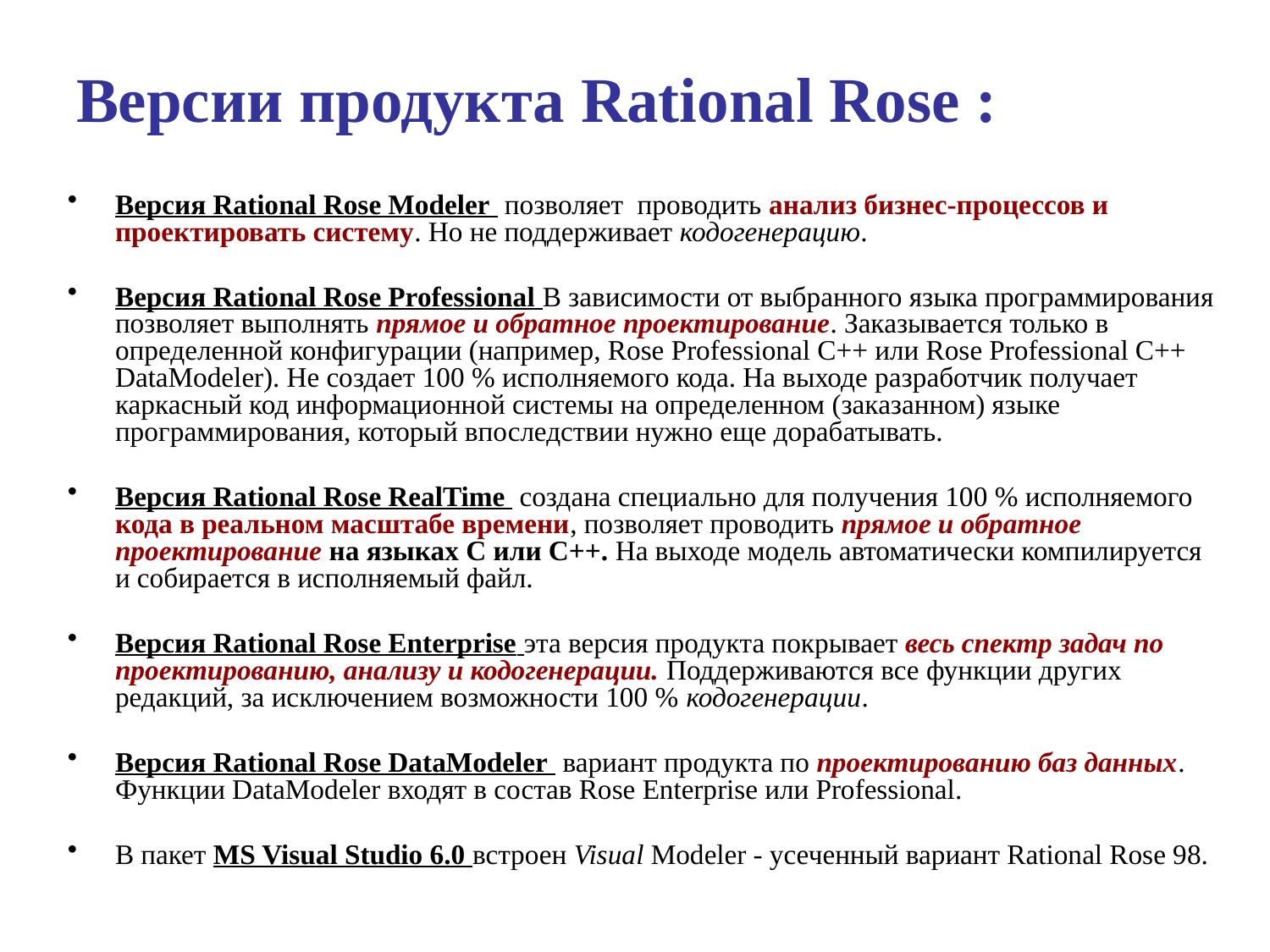

# Версии продукта Rational Rose :
Версия Rational Rose Modeler  позволяет  проводить анализ бизнес-процессов и проектировать систему. Но не поддерживает кодогенерацию.

Версия Rational Rose Professional В зависимости от выбранного языка программирования позволяет выполнять прямое и обратное проектирование. Заказывается только в определенной конфигурации (например, Rose Professional С++ или Rose Professional С++ DataModeler). Не создает 100 % исполняемого кода. На выходе разработчик получает каркасный код информационной системы на определенном (заказанном) языке программирования, который впоследствии нужно еще дорабатывать.

Версия Rational Rose RealTime  создана специально для получения 100 % исполняемого кода в реальном масштабе времени, позволяет проводить прямое и обратное проектирование на языках С или С++. На выходе модель автоматически компилируется и собирается в исполняемый файл.

Версия Rational Rose Enterprise эта версия продукта покрывает весь спектр задач по проектированию, анализу и кодогенерации. Поддерживаются все функции других редакций, за исключением возможности 100 % кодогенерации.

Версия Rational Rose DataModeler  вариант продукта по проектированию баз данных. Функции DataModeler входят в состав Rose Enterprise или Professional.

В пакет MS Visual Studio 6.0 встроен Visual Modeler - усеченный вариант Rational Rose 98.